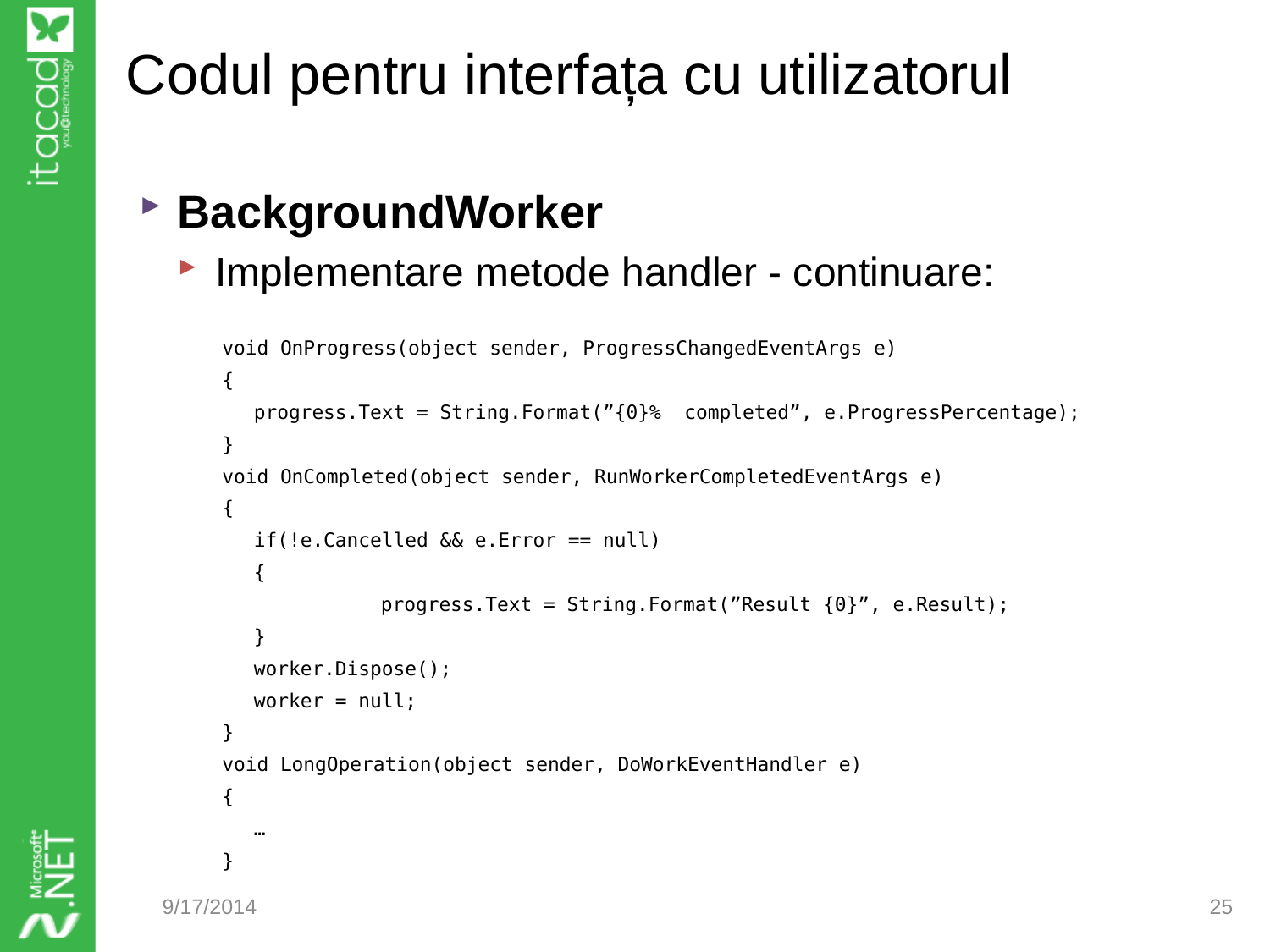

# Codul pentru interfața cu utilizatorul

BackgroundWorker
Implementare metode handler - continuare:

void OnProgress(object sender, ProgressChangedEventArgs e)
{
	progress.Text = String.Format(”{0}%  completed”, e.ProgressPercentage);
}
void OnCompleted(object sender, RunWorkerCompletedEventArgs e)
{
	if(!e.Cancelled && e.Error == null)
	{
		progress.Text = String.Format(”Result {0}”, e.Result);
	}
	worker.Dispose();
	worker = null;
}
void LongOperation(object sender, DoWorkEventHandler e)
{
	…
}

9/17/2014
25